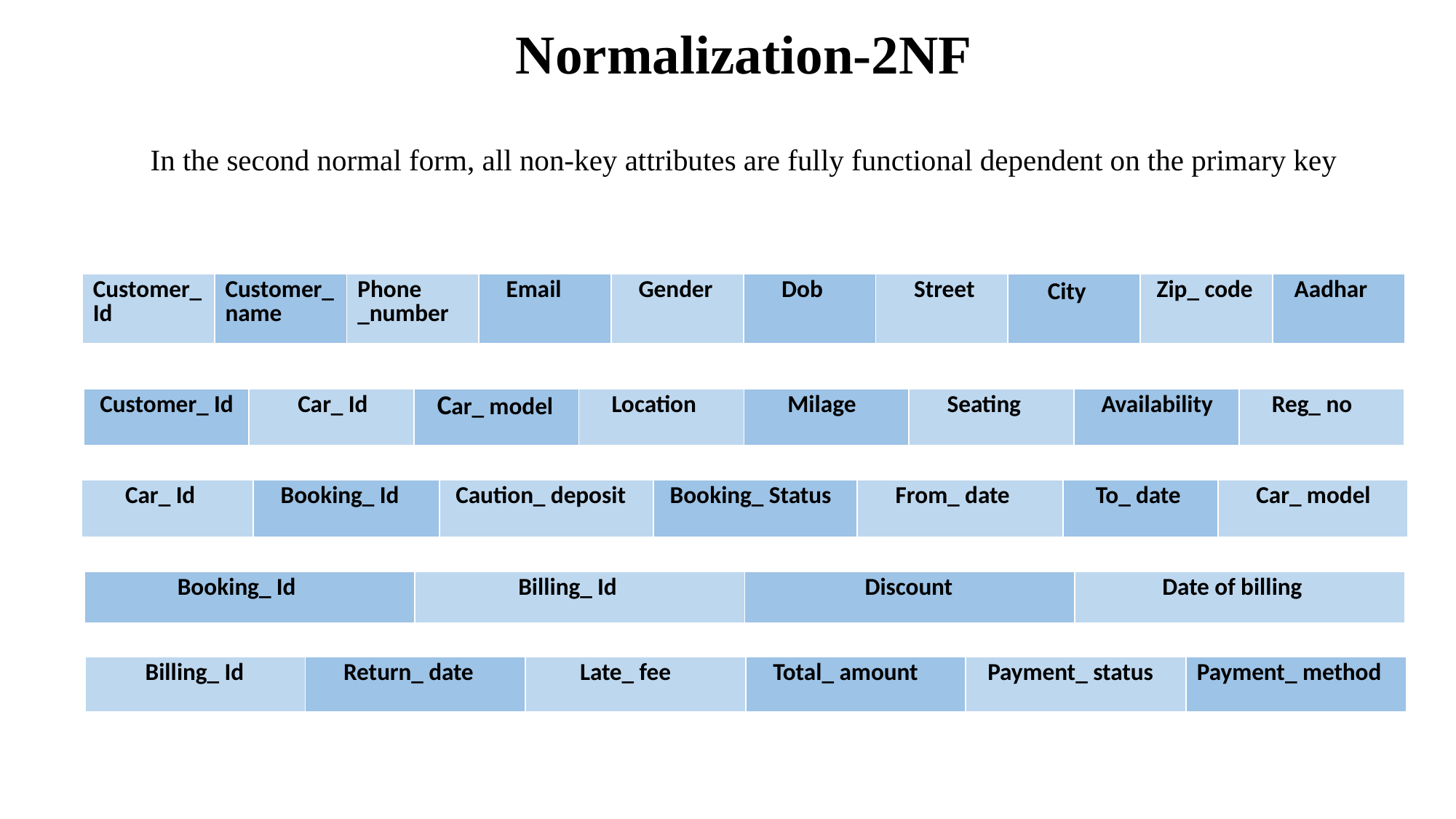

# Normalization-2NF In the second normal form, all non-key attributes are fully functional dependent on the primary key
| Customer\_ Id | Customer\_ name | Phone \_number | Email | Gender | Dob | Street | City | Zip\_ code | Aadhar |
| --- | --- | --- | --- | --- | --- | --- | --- | --- | --- |

| Customer\_ Id | Car\_ Id | Car\_ model | Location | Milage | Seating | Availability | Reg\_ no |
| --- | --- | --- | --- | --- | --- | --- | --- |
| Car\_ Id | Booking\_ Id | Caution\_ deposit | Booking\_ Status | From\_ date | To\_ date | Car\_ model |
| --- | --- | --- | --- | --- | --- | --- |
| Booking\_ Id | Billing\_ Id | Discount | Date of billing |
| --- | --- | --- | --- |
| Billing\_ Id | Return\_ date | Late\_ fee | Total\_ amount | Payment\_ status | Payment\_ method |
| --- | --- | --- | --- | --- | --- |